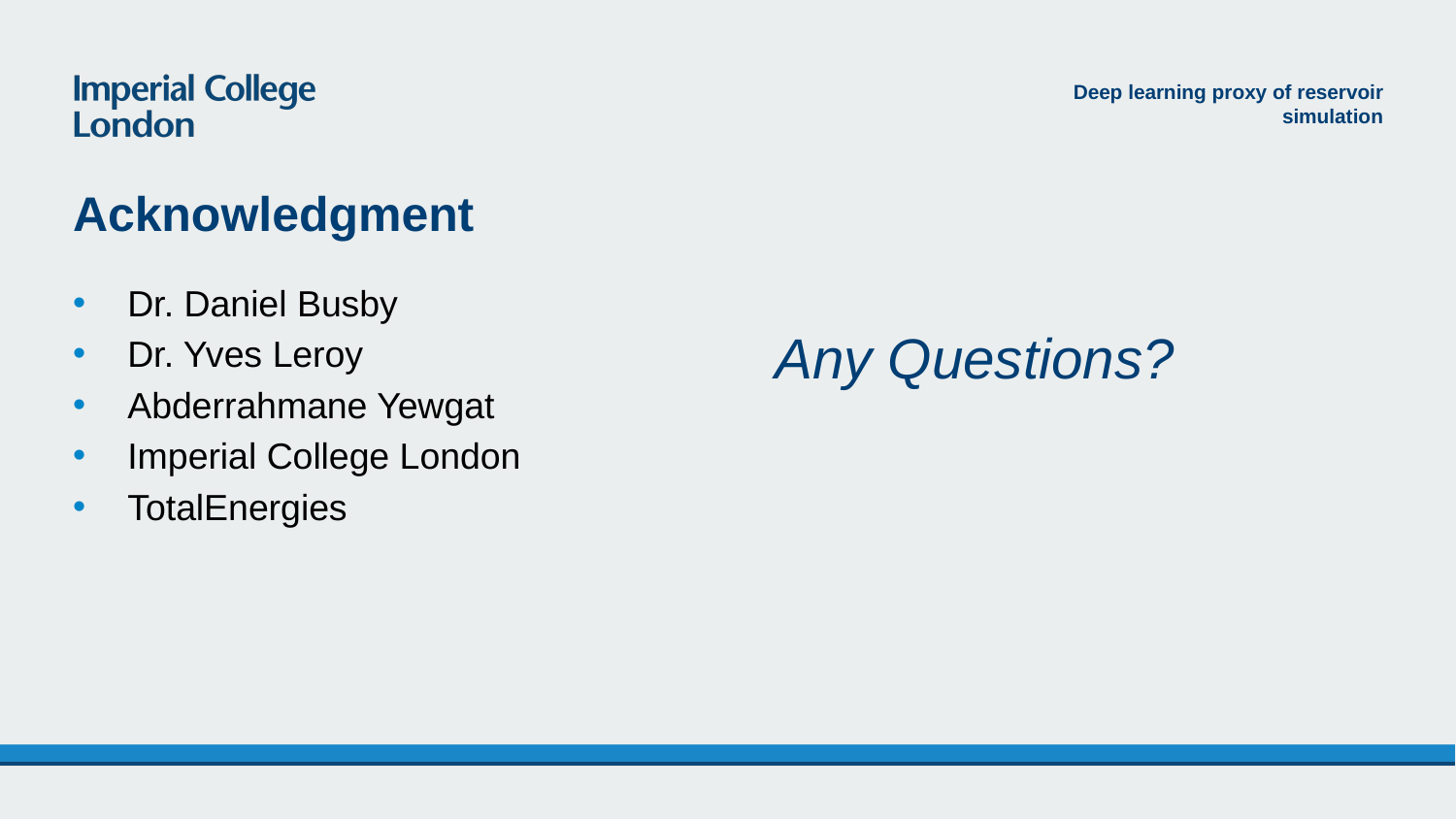

Deep learning proxy of reservoir simulation

# Acknowledgment
Dr. Daniel Busby
Dr. Yves Leroy
Abderrahmane Yewgat
Imperial College London
TotalEnergies

Any Questions?